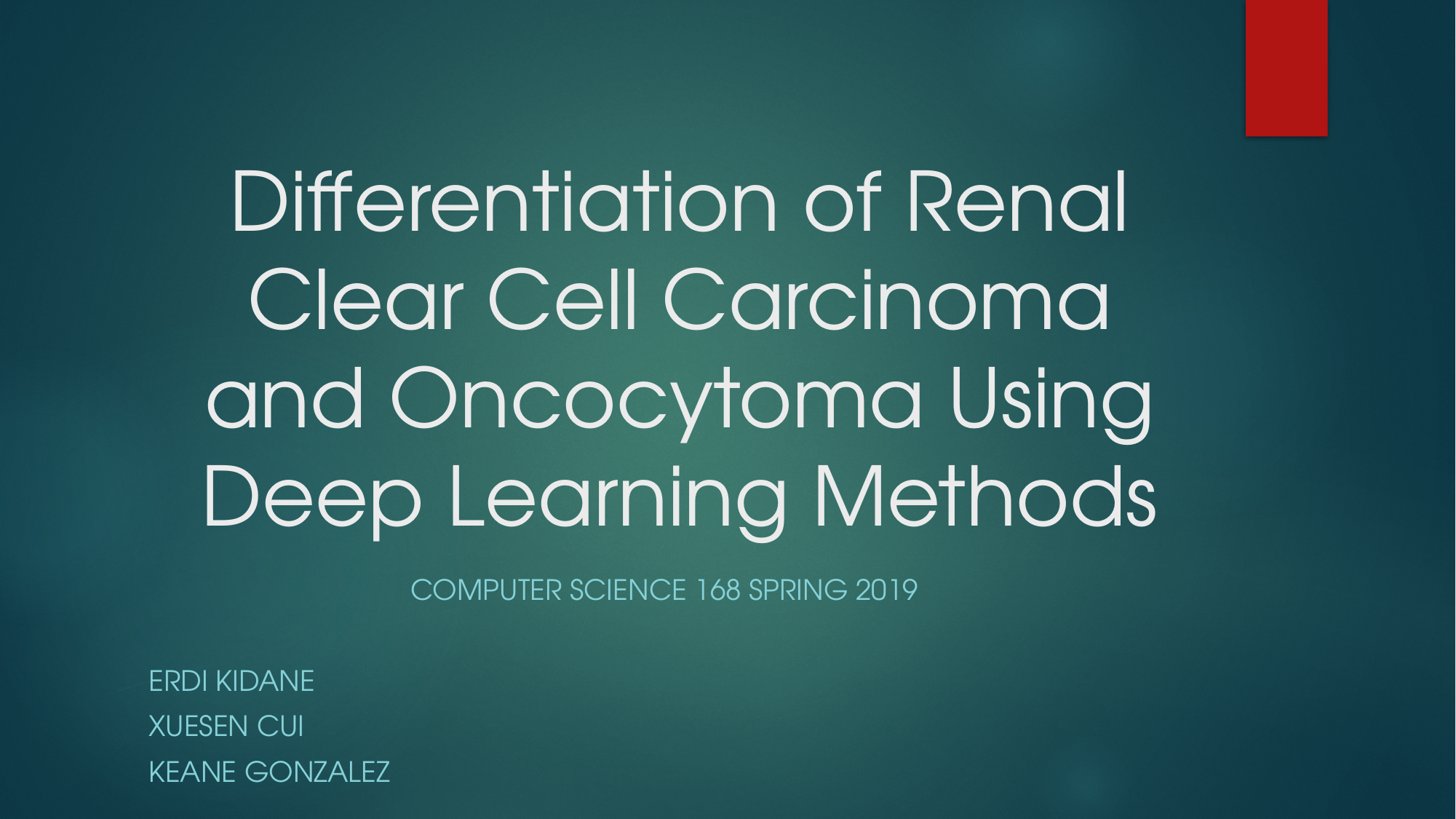

# Differentiation of Renal Clear Cell Carcinoma and Oncocytoma Using Deep Learning Methods
COMPUTER SCIENCE 168 SPRING 2019

ERDI KIDANE
XUESEN CUI
KEANE GONZALEZ